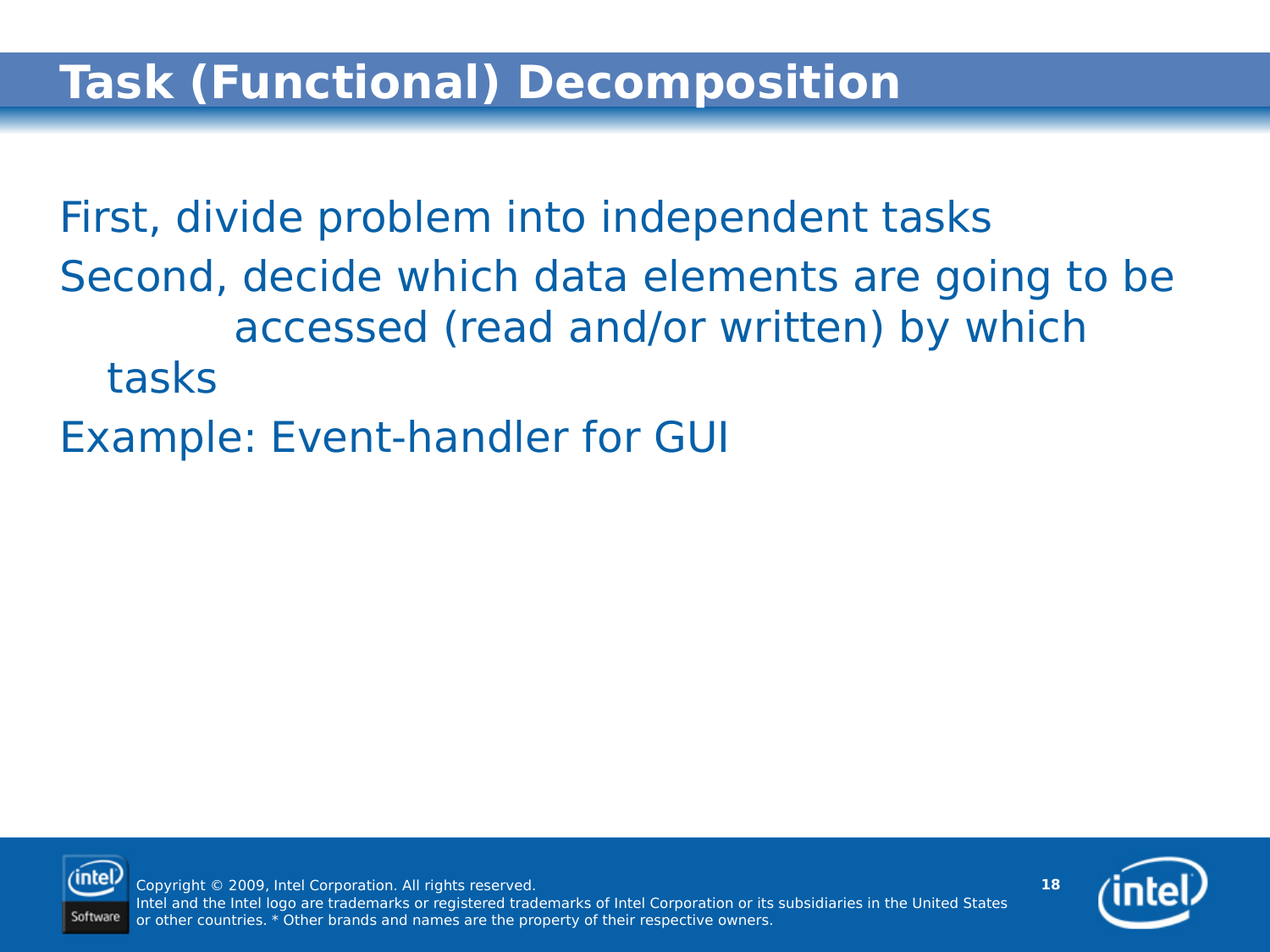

# Task (Functional) Decomposition
First, divide problem into independent tasks
Second, decide which data elements are going to be 	accessed (read and/or written) by which tasks
Example: Event-handler for GUI
18